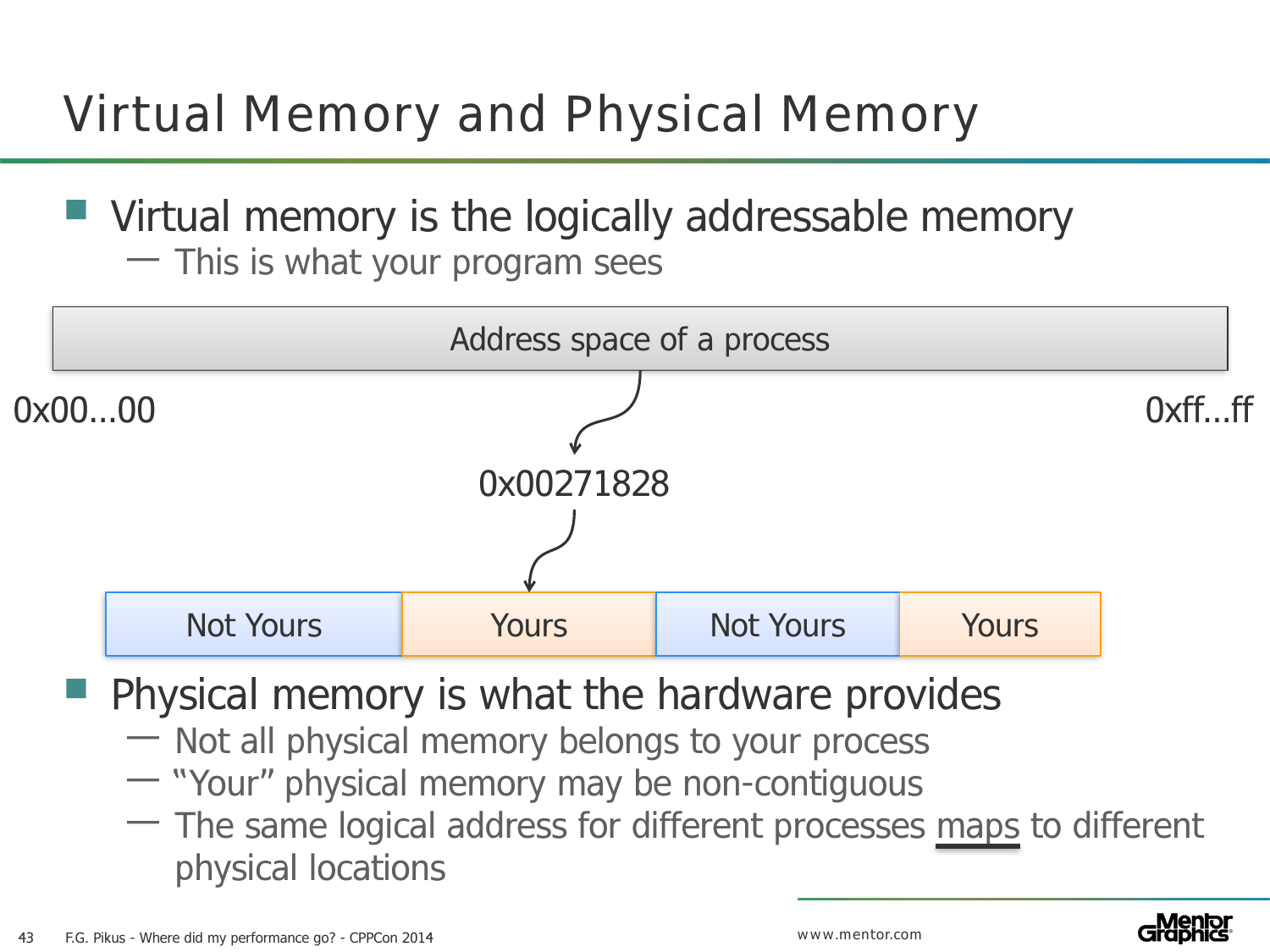

# Virtual Memory and Physical Memory
Virtual memory is the logically addressable memory
This is what your program sees

Physical memory is what the hardware provides
Not all physical memory belongs to your process
“Your” physical memory may be non-contiguous
The same logical address for different processes maps to different physical locations
Address space of a process
0x00…00
0xff…ff
0x00271828
Not Yours
Yours
Not Yours
Yours
F.G. Pikus - Where did my performance go? - CPPCon 2014
43